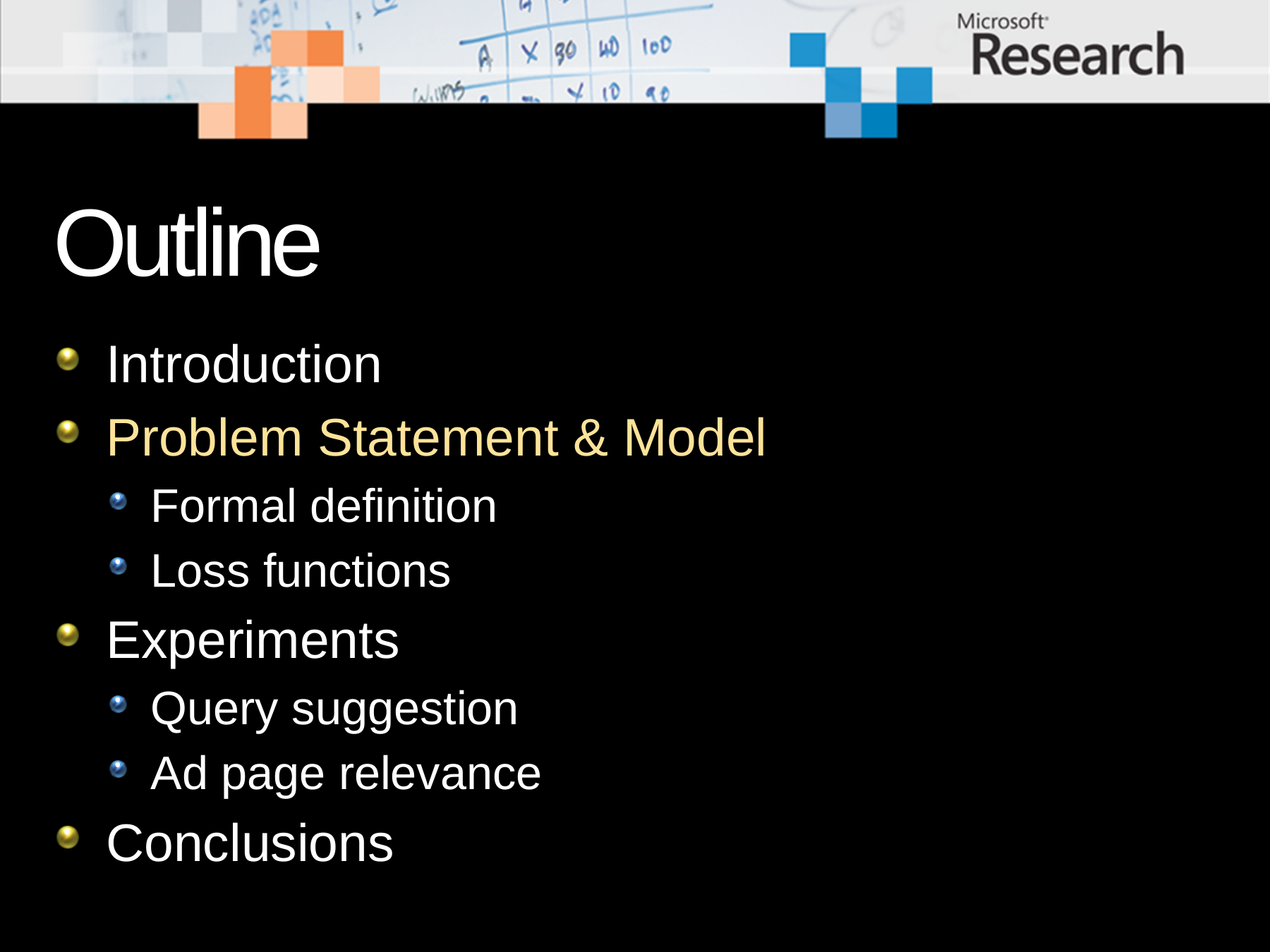

# Outline
Introduction
Problem Statement & Model
Formal definition
Loss functions
Experiments
Query suggestion
Ad page relevance
Conclusions